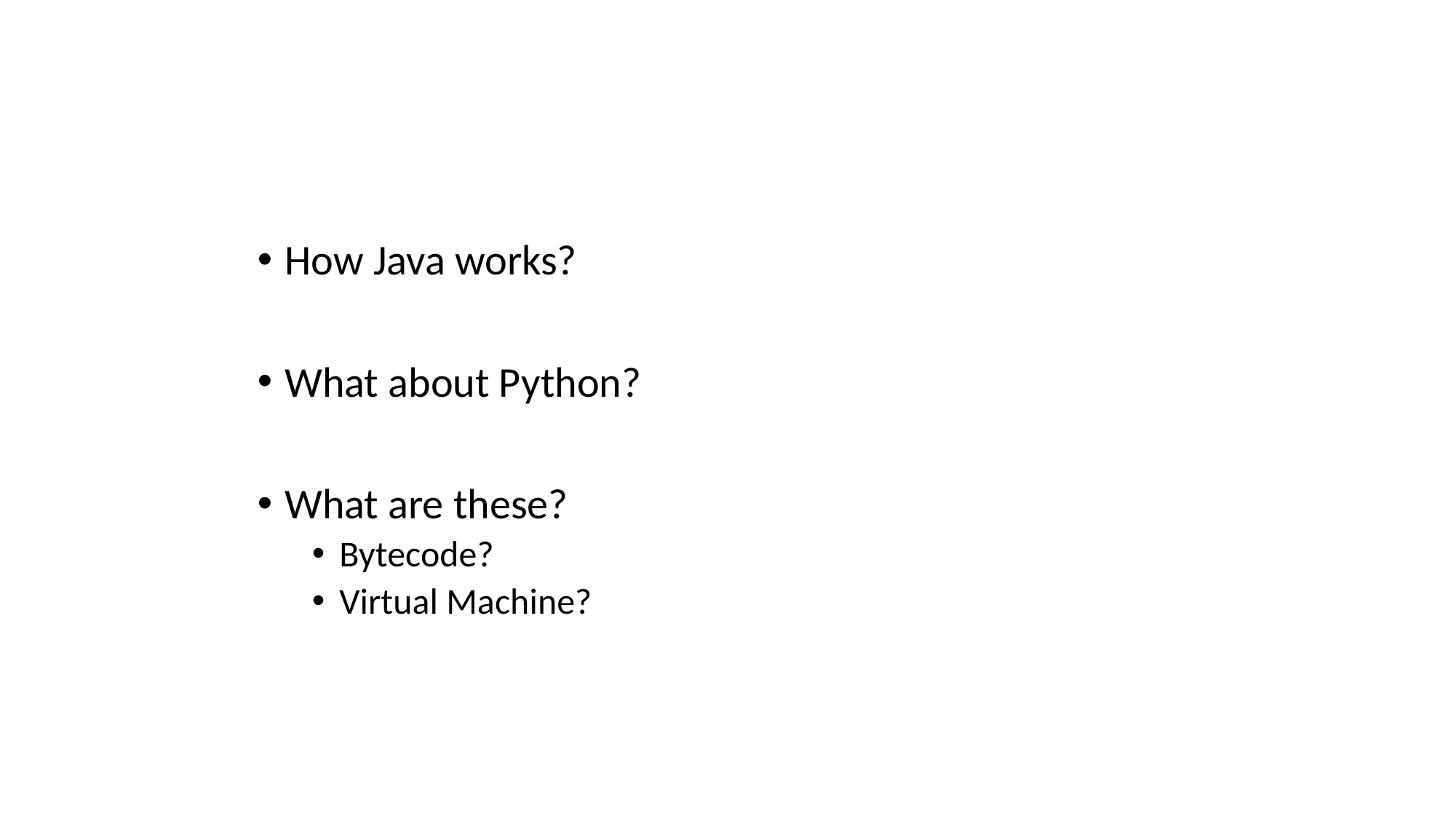

How Java works?

What about Python?

What are these?
Bytecode?
Virtual Machine?